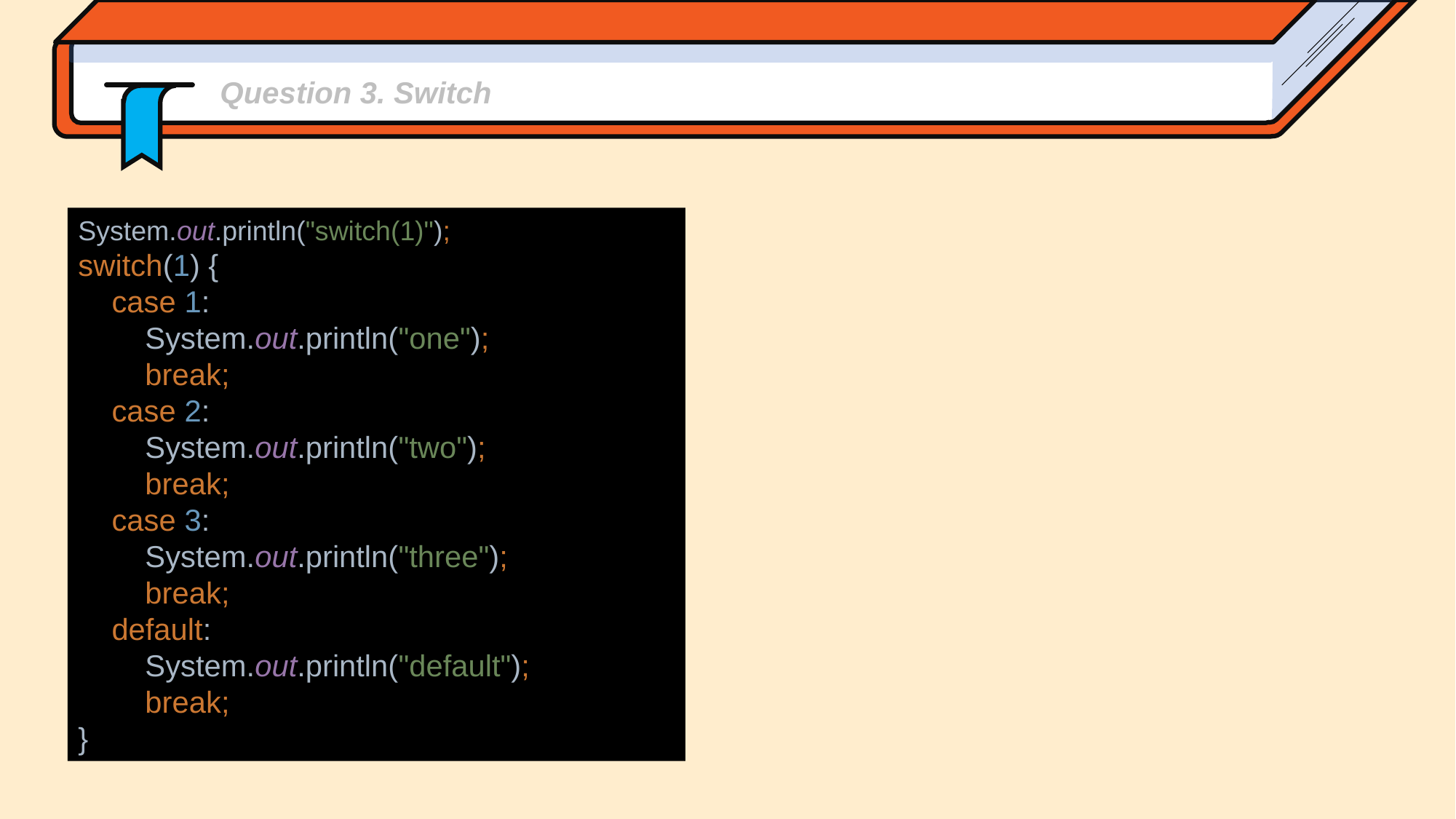

Question 3. Switch
System.out.println("switch(1)");
switch(1) {
    case 1:
        System.out.println("one");
        break;
    case 2:
        System.out.println("two");
        break;
    case 3:
        System.out.println("three");
        break;
    default:
        System.out.println("default");
        break;
}